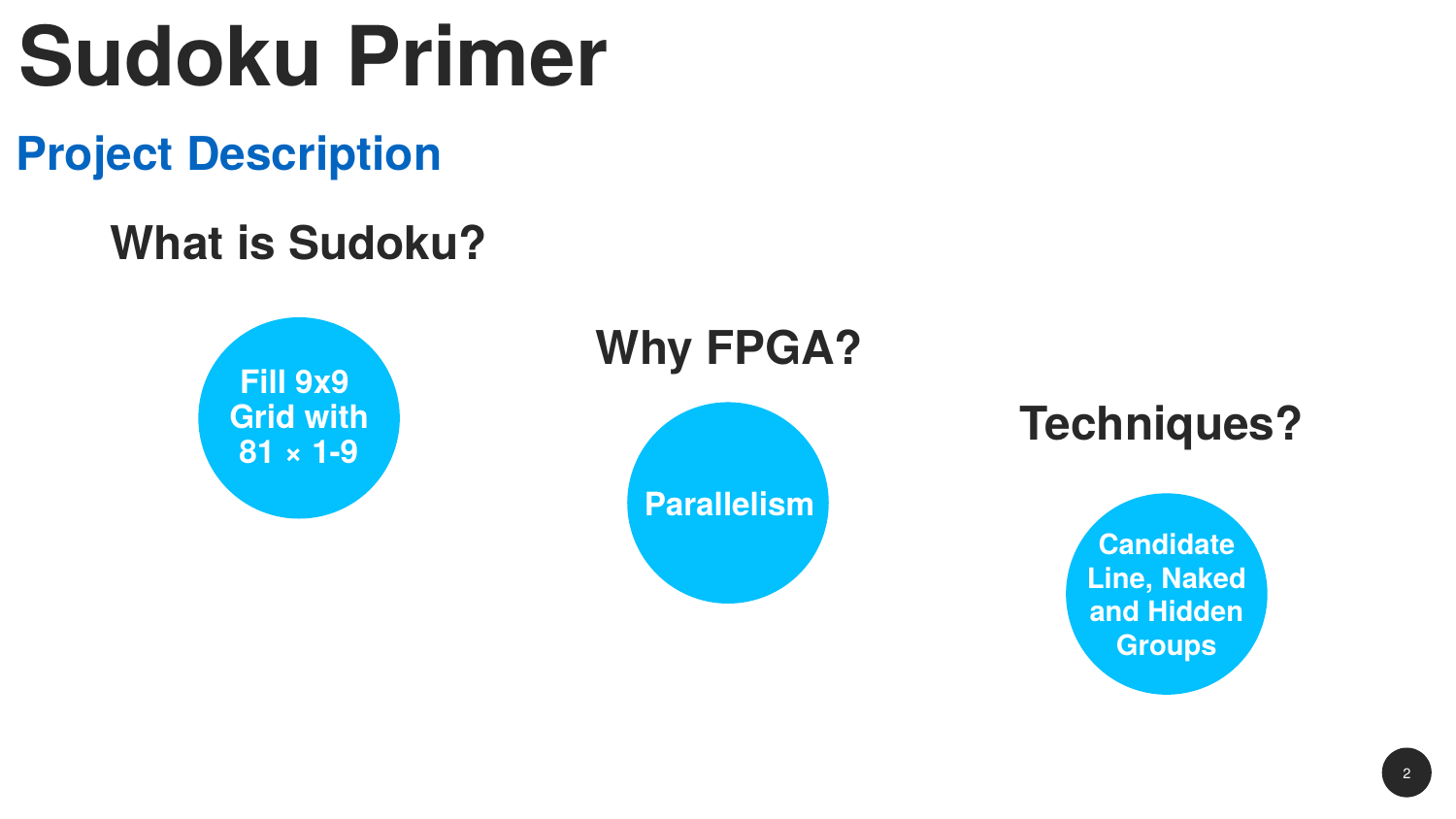

Sudoku Primer
Project Description
What is Sudoku?

Fill 9x9
Grid with
81 × 1-9
Why FPGA?
Techniques?

Parallelism

Candidate Line, Naked and Hidden Groups

2